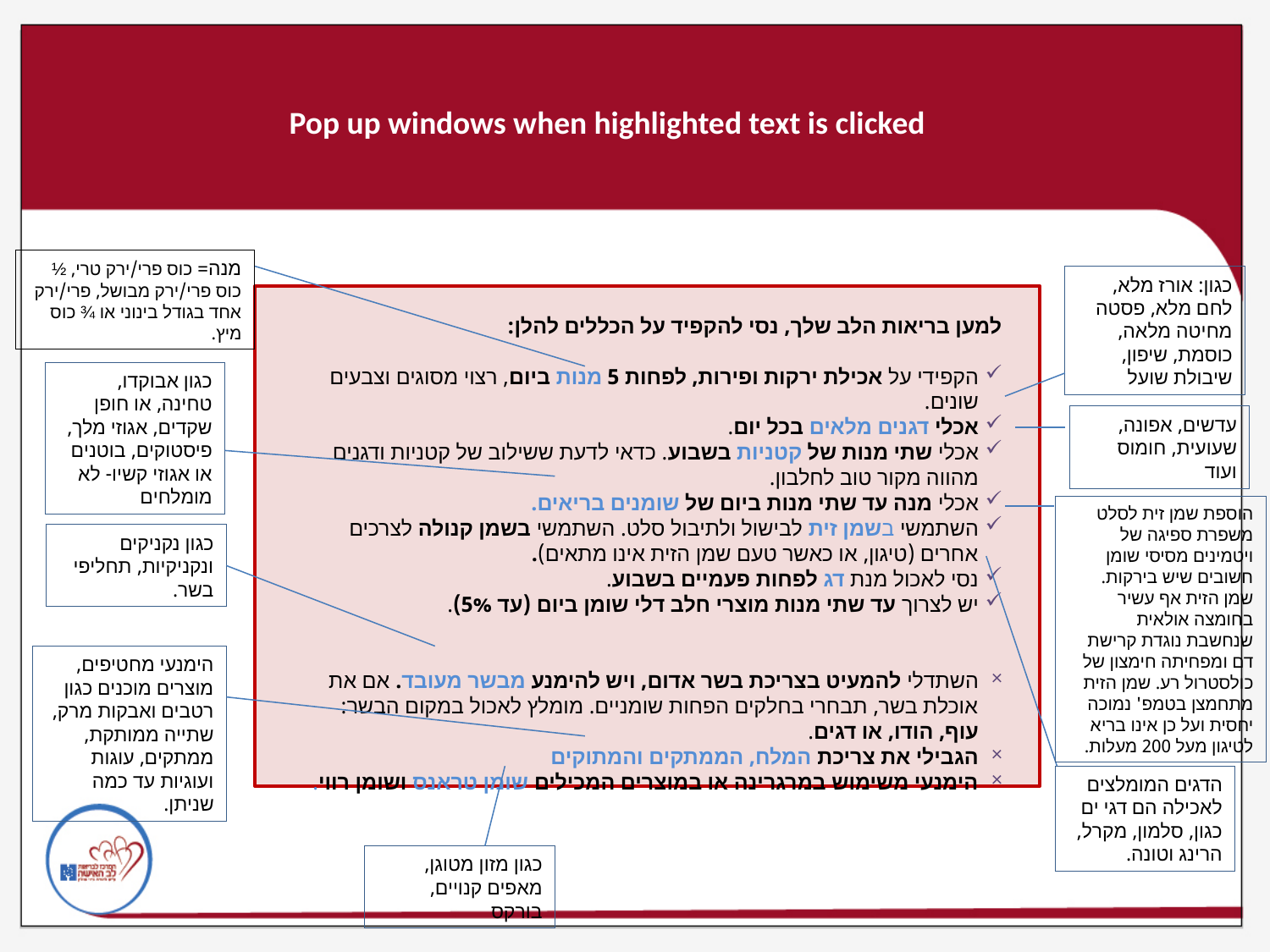

Pop up windows when highlighted text is clicked
מנה= כוס פרי/ירק טרי, ½ כוס פרי/ירק מבושל, פרי/ירק אחד בגודל בינוני או ¾ כוס מיץ.
כגון: אורז מלא, לחם מלא, פסטה מחיטה מלאה, כוסמת, שיפון, שיבולת שועל

למען בריאות הלב שלך, נסי להקפיד על הכללים להלן:

הקפידי על אכילת ירקות ופירות, לפחות 5 מנות ביום, רצוי מסוגים וצבעים שונים.
אכלי דגנים מלאים בכל יום.
אכלי שתי מנות של קטניות בשבוע. כדאי לדעת ששילוב של קטניות ודגנים מהווה מקור טוב לחלבון.
אכלי מנה עד שתי מנות ביום של שומנים בריאים.
השתמשי בשמן זית לבישול ולתיבול סלט. השתמשי בשמן קנולה לצרכים אחרים (טיגון, או כאשר טעם שמן הזית אינו מתאים).
נסי לאכול מנת דג לפחות פעמיים בשבוע.
יש לצרוך עד שתי מנות מוצרי חלב דלי שומן ביום (עד 5%).

השתדלי להמעיט בצריכת בשר אדום, ויש להימנע מבשר מעובד. אם את אוכלת בשר, תבחרי בחלקים הפחות שומניים. מומלץ לאכול במקום הבשר: עוף, הודו, או דגים.
הגבילי את צריכת המלח, הממתקים והמתוקים
הימנעי משימוש במרגרינה או במוצרים המכילים שומן טראנס ושומן רווי.

כגון אבוקדו, טחינה, או חופן שקדים, אגוזי מלך, פיסטוקים, בוטנים או אגוזי קשיו- לא מומלחים
עדשים, אפונה, שעועית, חומוס ועוד
הוספת שמן זית לסלט משפרת ספיגה של ויטמינים מסיסי שומן חשובים שיש בירקות. שמן הזית אף עשיר בחומצה אולאית שנחשבת נוגדת קרישת דם ומפחיתה חימצון של כולסטרול רע. שמן הזית מתחמצן בטמפ' נמוכה יחסית ועל כן אינו בריא לטיגון מעל 200 מעלות.
כגון נקניקים ונקניקיות, תחליפי בשר.
הימנעי מחטיפים, מוצרים מוכנים כגון רטבים ואבקות מרק, שתייה ממותקת, ממתקים, עוגות ועוגיות עד כמה שניתן.
הדגים המומלצים לאכילה הם דגי ים כגון, סלמון, מקרל, הרינג וטונה.
כגון מזון מטוגן,
מאפים קנויים, בורקס